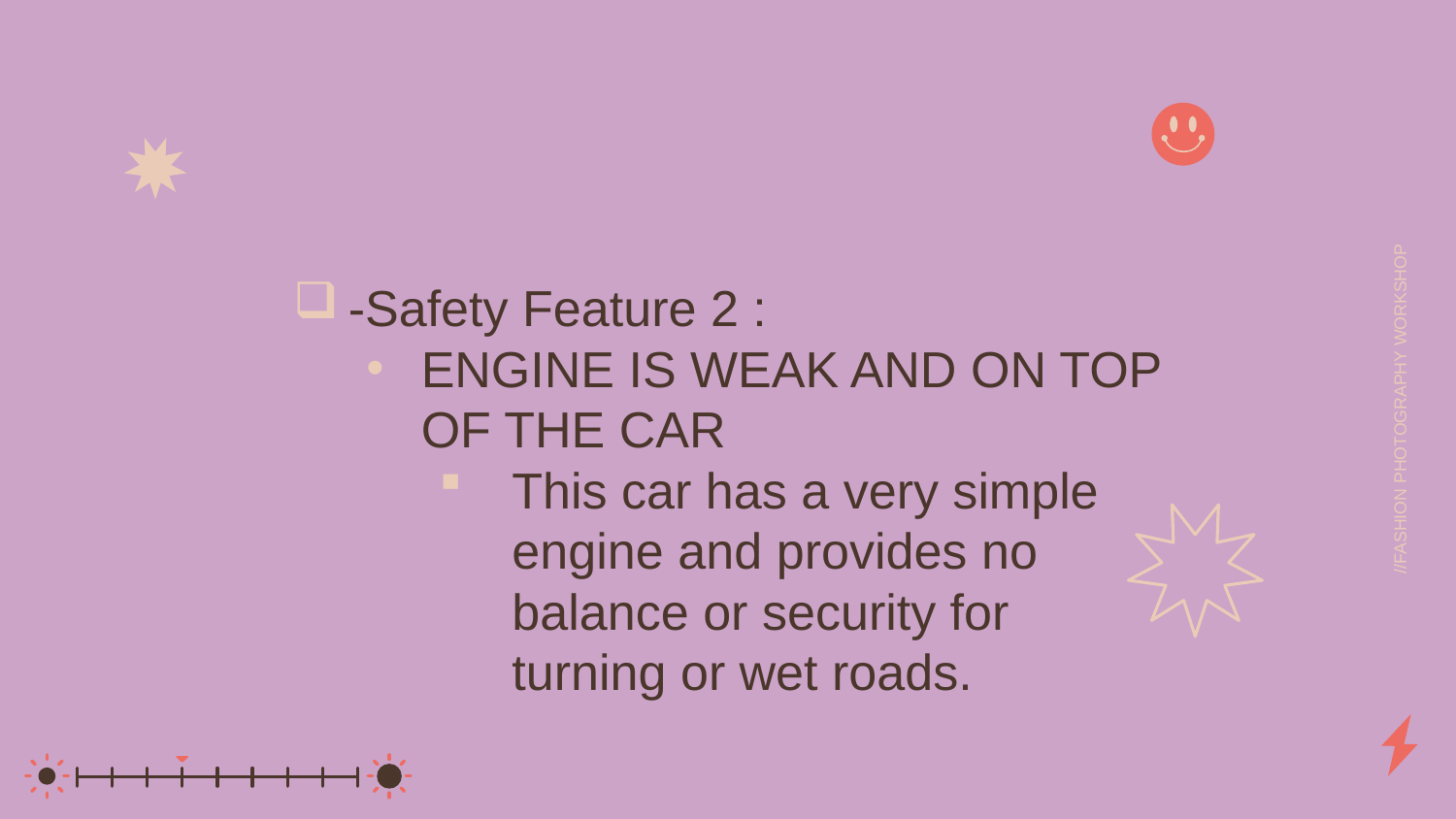

-Safety Feature 2 :
ENGINE IS WEAK AND ON TOP OF THE CAR
This car has a very simple engine and provides no balance or security for turning or wet roads.
//FASHION PHOTOGRAPHY WORKSHOP